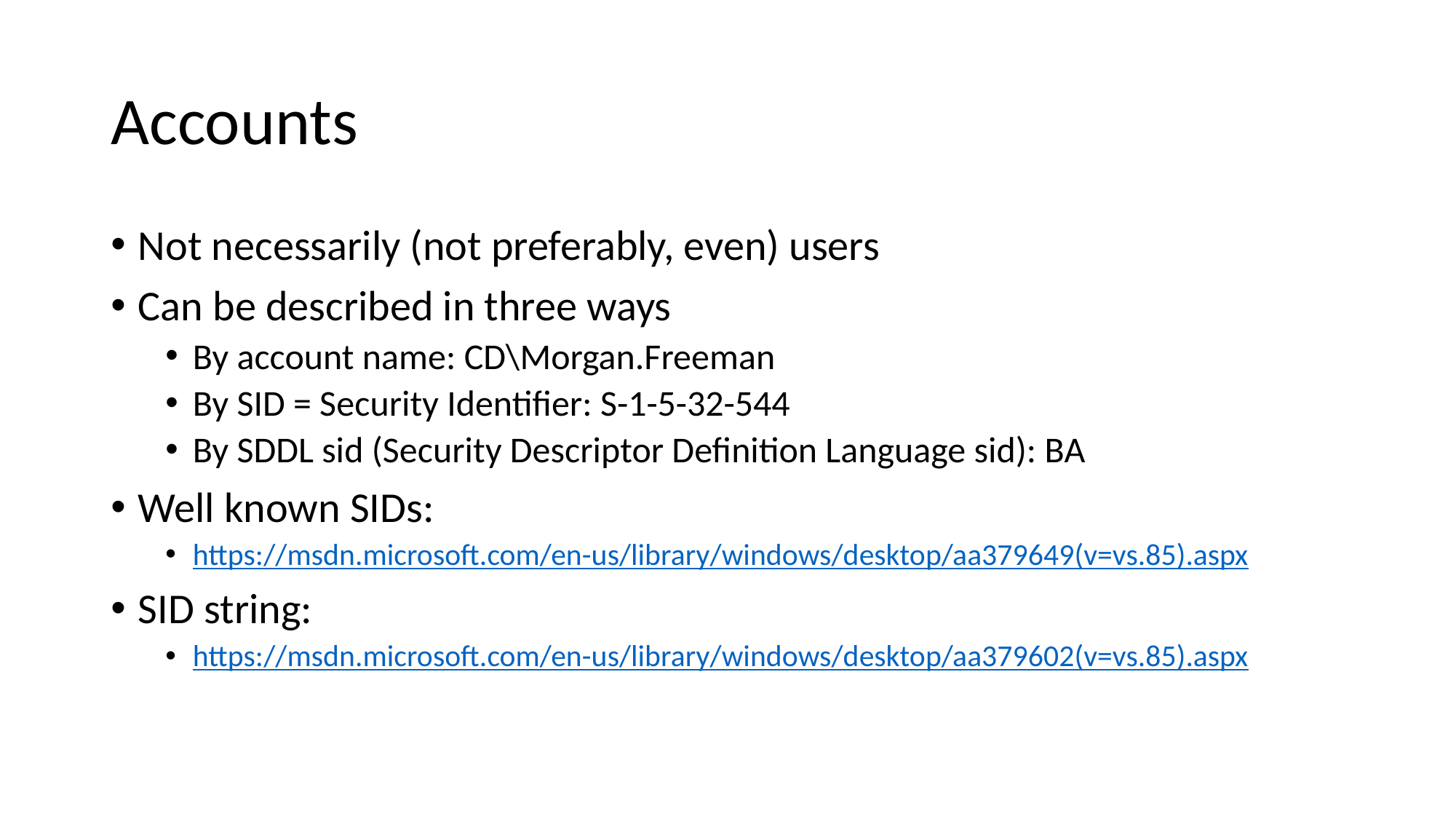

# Accounts
Not necessarily (not preferably, even) users
Can be described in three ways
By account name: CD\Morgan.Freeman
By SID = Security Identifier: S-1-5-32-544
By SDDL sid (Security Descriptor Definition Language sid): BA
Well known SIDs:
https://msdn.microsoft.com/en-us/library/windows/desktop/aa379649(v=vs.85).aspx
SID string:
https://msdn.microsoft.com/en-us/library/windows/desktop/aa379602(v=vs.85).aspx